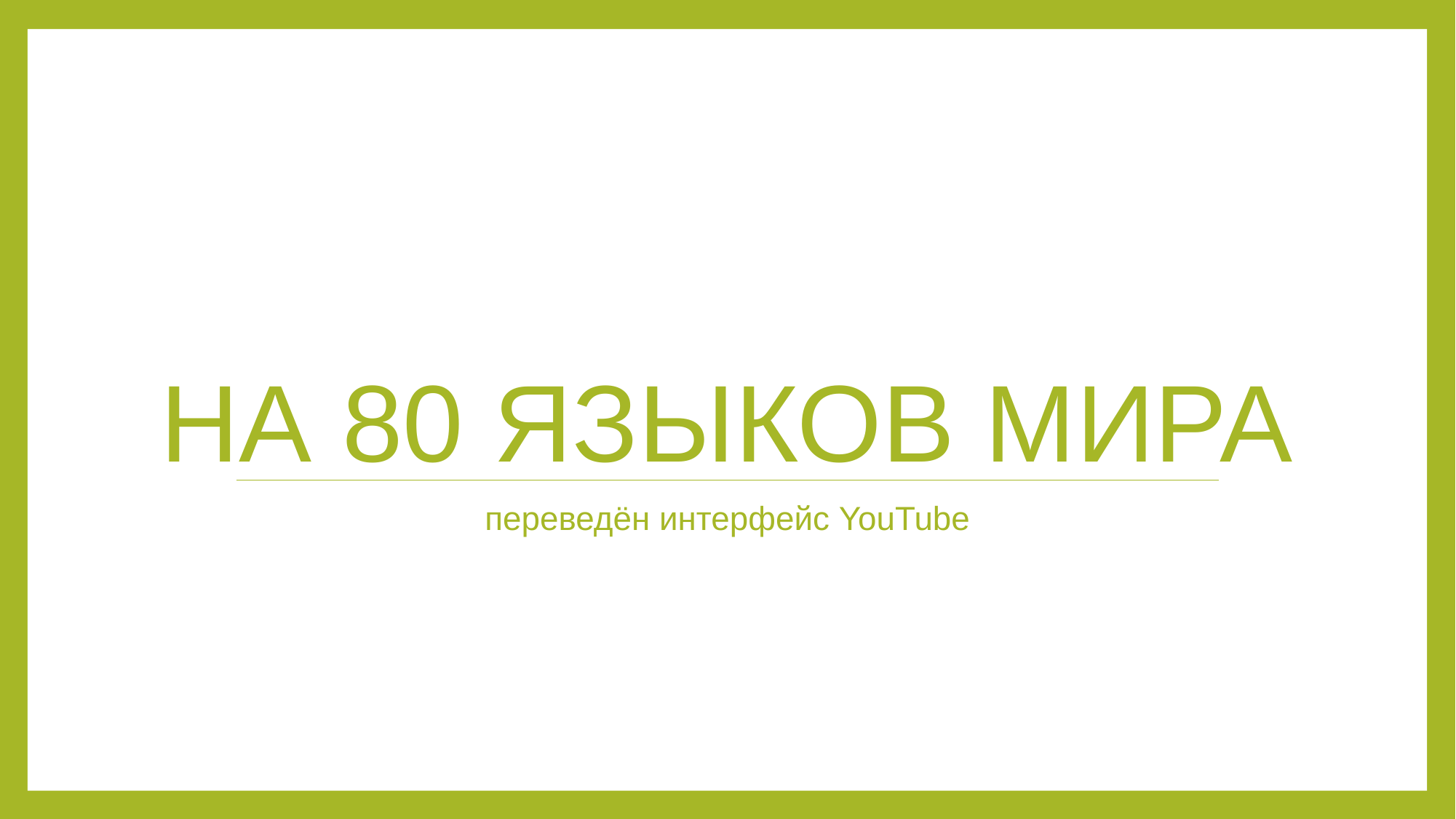

# НА 80 ЯЗЫКОВ МИРА
переведён интерфейс YouTube